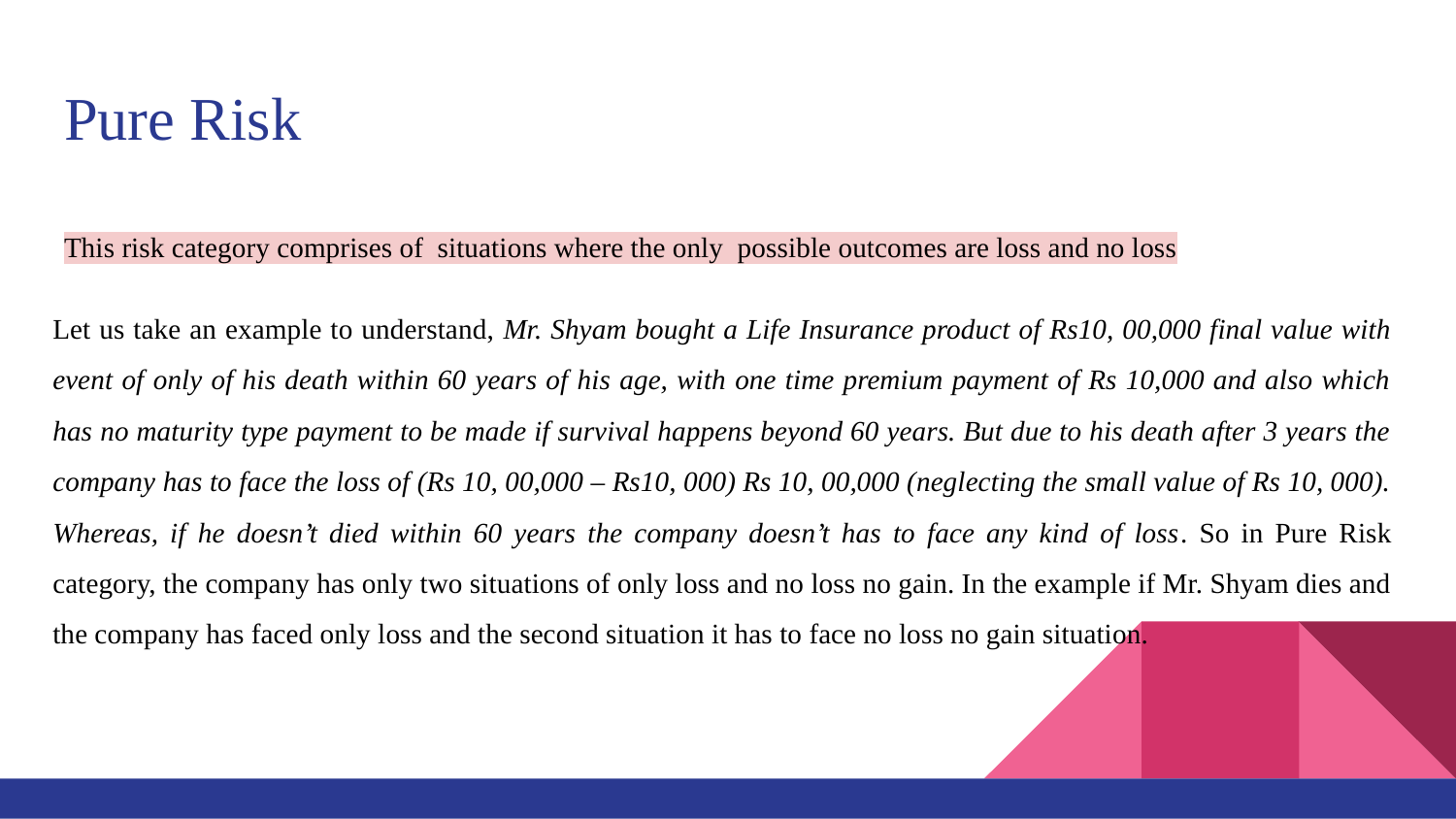

# Pure Risk

Let us take an example to understand, Mr. Shyam bought a Life Insurance product of Rs10, 00,000 final value with event of only of his death within 60 years of his age, with one time premium payment of Rs 10,000 and also which has no maturity type payment to be made if survival happens beyond 60 years. But due to his death after 3 years the company has to face the loss of (Rs 10, 00,000 – Rs10, 000) Rs 10, 00,000 (neglecting the small value of Rs 10, 000). Whereas, if he doesn’t died within 60 years the company doesn’t has to face any kind of loss. So in Pure Risk category, the company has only two situations of only loss and no loss no gain. In the example if Mr. Shyam dies and the company has faced only loss and the second situation it has to face no loss no gain situation.

This risk category comprises of  situations where the only  possible outcomes are loss and no loss